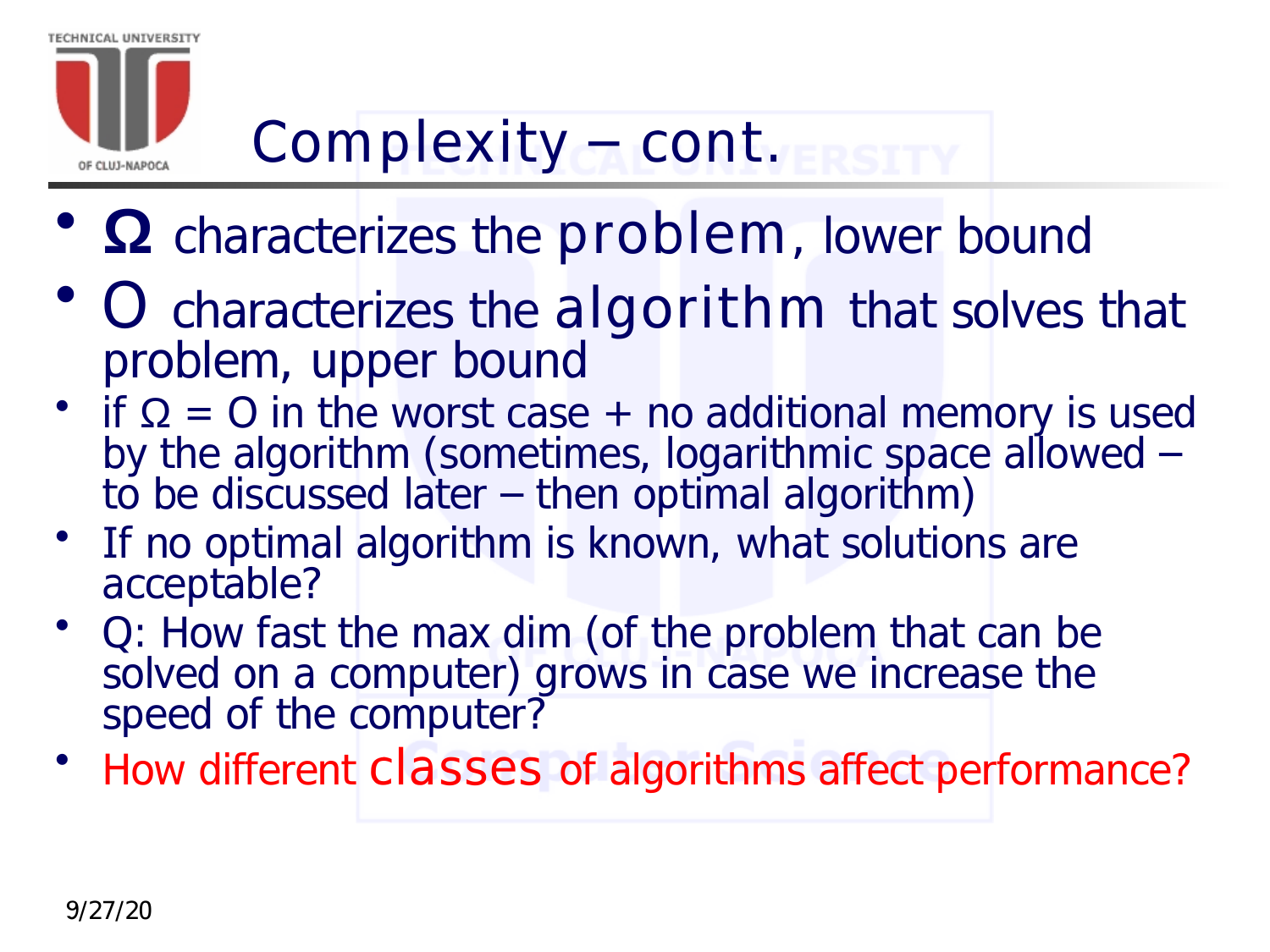

# Complexity – cont.
Ω characterizes the problem, lower bound
O characterizes the algorithm that solves that problem, upper bound
if Ω = O in the worst case + no additional memory is used by the algorithm (sometimes, logarithmic space allowed – to be discussed later – then optimal algorithm)
If no optimal algorithm is known, what solutions are acceptable?
Q: How fast the max dim (of the problem that can be solved on a computer) grows in case we increase the speed of the computer?
How different classes of algorithms affect performance?
9/27/20